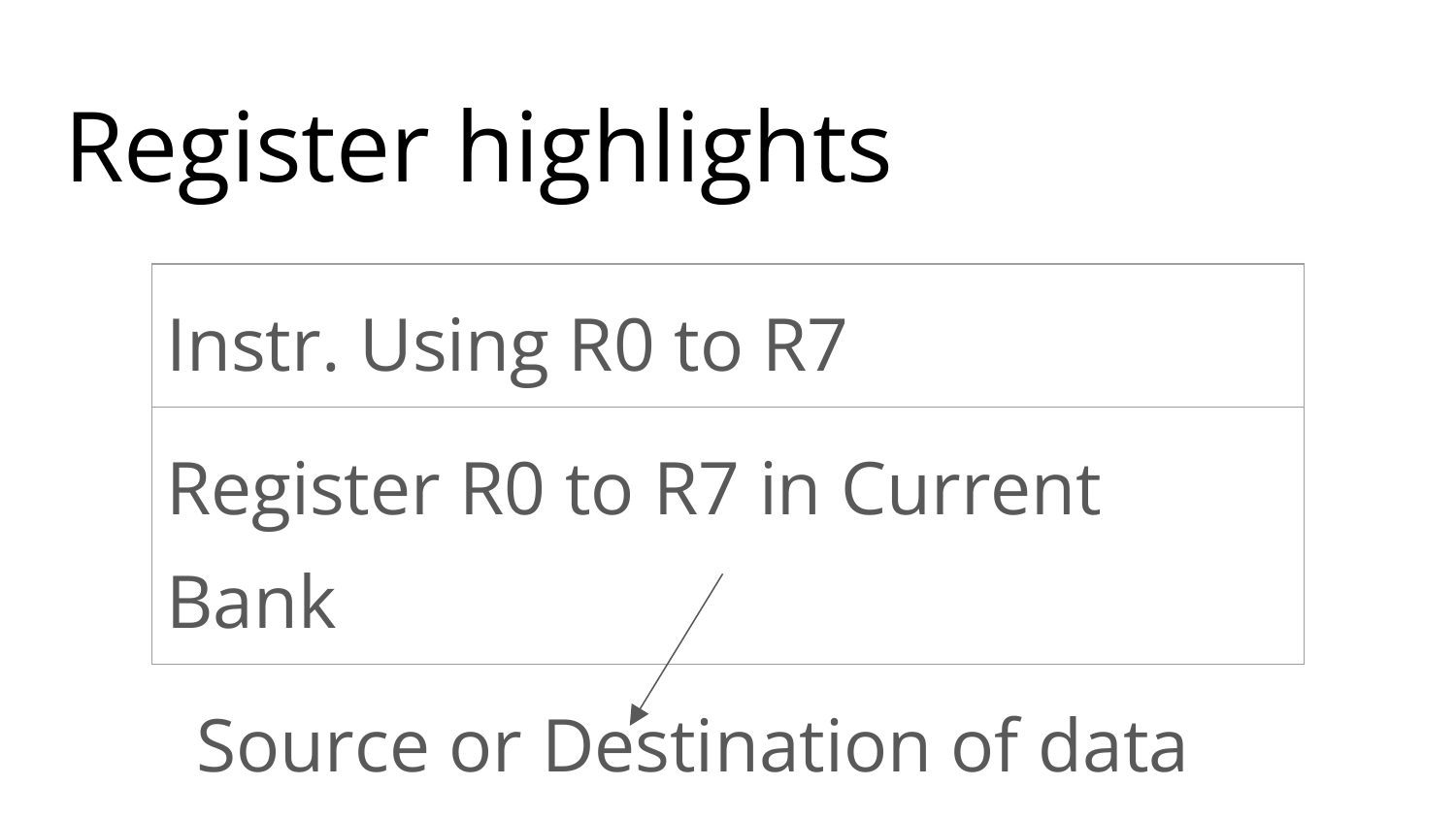

# Register highlights
| Instr. Using R0 to R7 |
| --- |
| Register R0 to R7 in Current Bank |

       Source or Destination of data